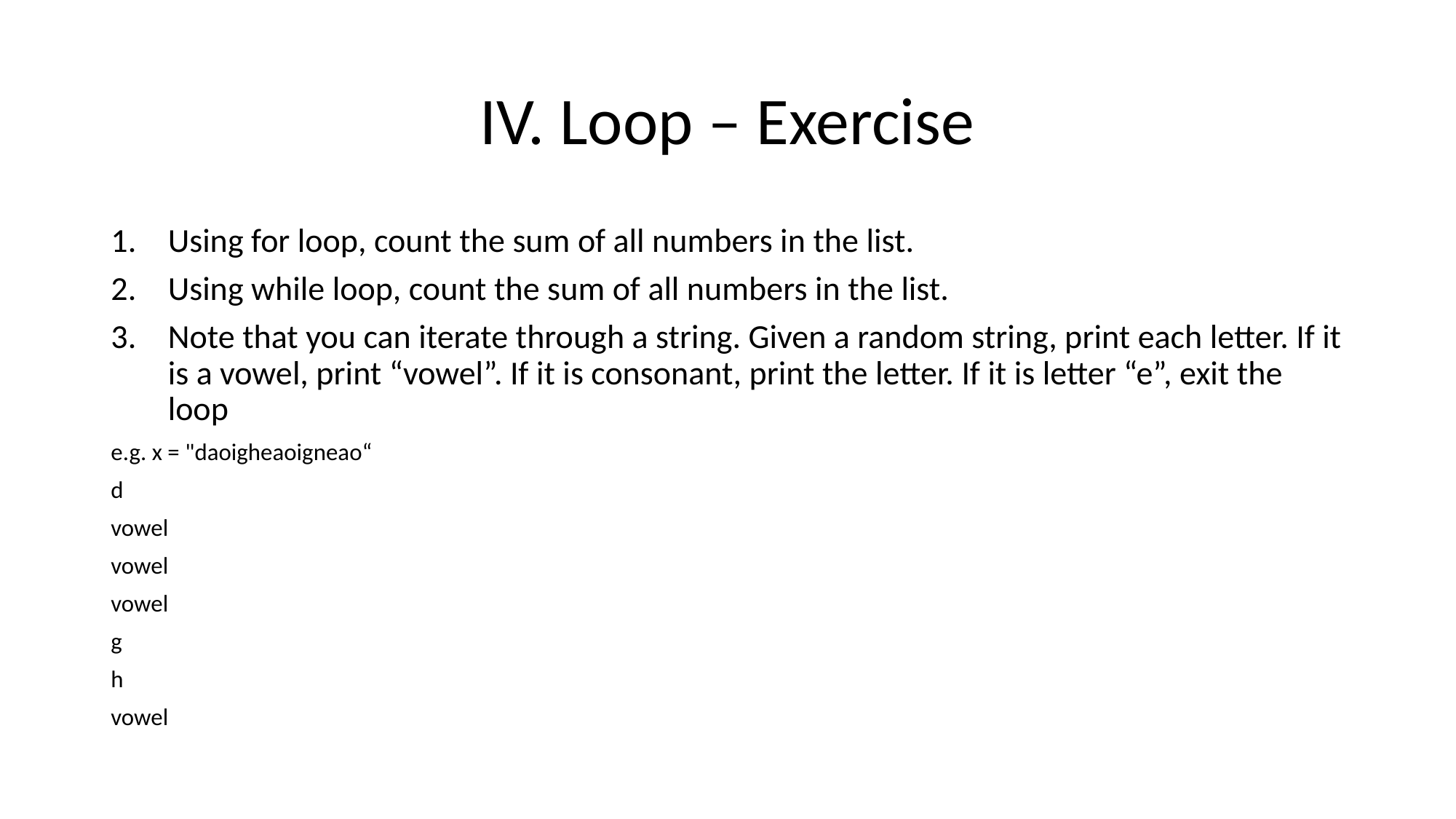

# IV. Loop – Exercise
Using for loop, count the sum of all numbers in the list.
Using while loop, count the sum of all numbers in the list.
Note that you can iterate through a string. Given a random string, print each letter. If it is a vowel, print “vowel”. If it is consonant, print the letter. If it is letter “e”, exit the loop
e.g. x = "daoigheaoigneao“
d
vowel
vowel
vowel
g
h
vowel